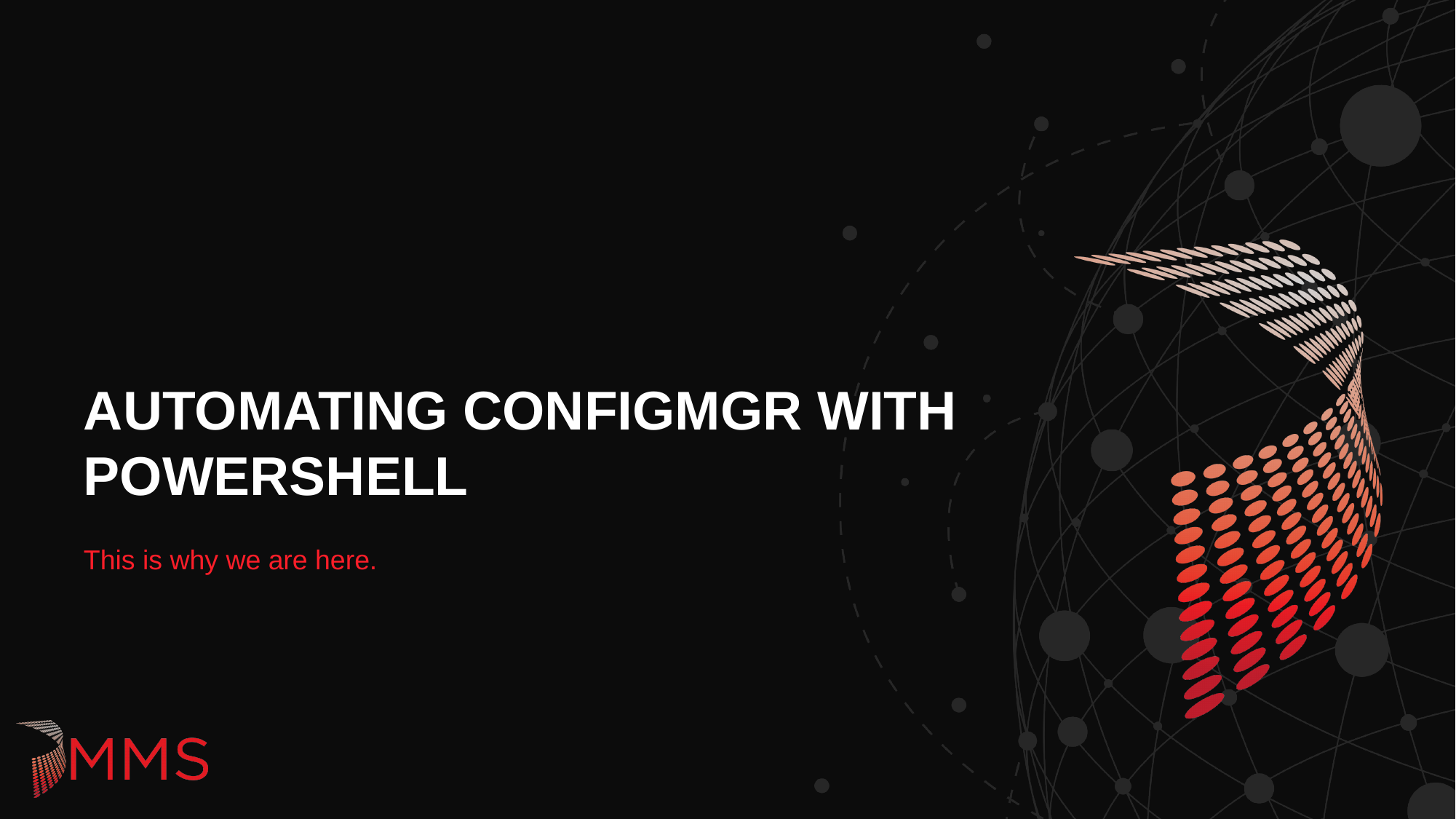

# Automating ConfigmGr with PowerShell
This is why we are here.